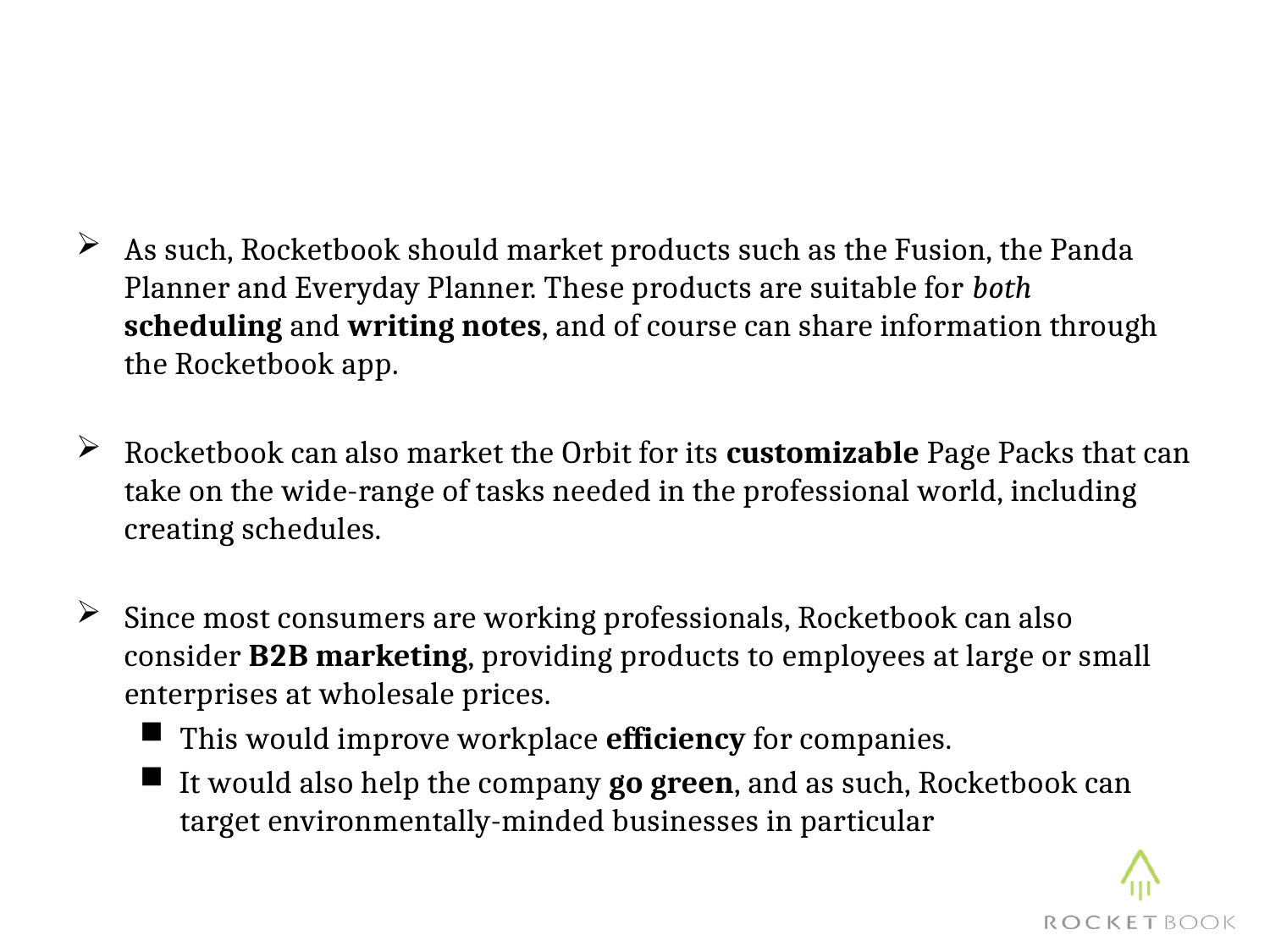

As such, Rocketbook should market products such as the Fusion, the Panda Planner and Everyday Planner. These products are suitable for both scheduling and writing notes, and of course can share information through the Rocketbook app.

Rocketbook can also market the Orbit for its customizable Page Packs that can take on the wide-range of tasks needed in the professional world, including creating schedules.

Since most consumers are working professionals, Rocketbook can also consider B2B marketing, providing products to employees at large or small enterprises at wholesale prices.
This would improve workplace efficiency for companies.
It would also help the company go green, and as such, Rocketbook can target environmentally-minded businesses in particular